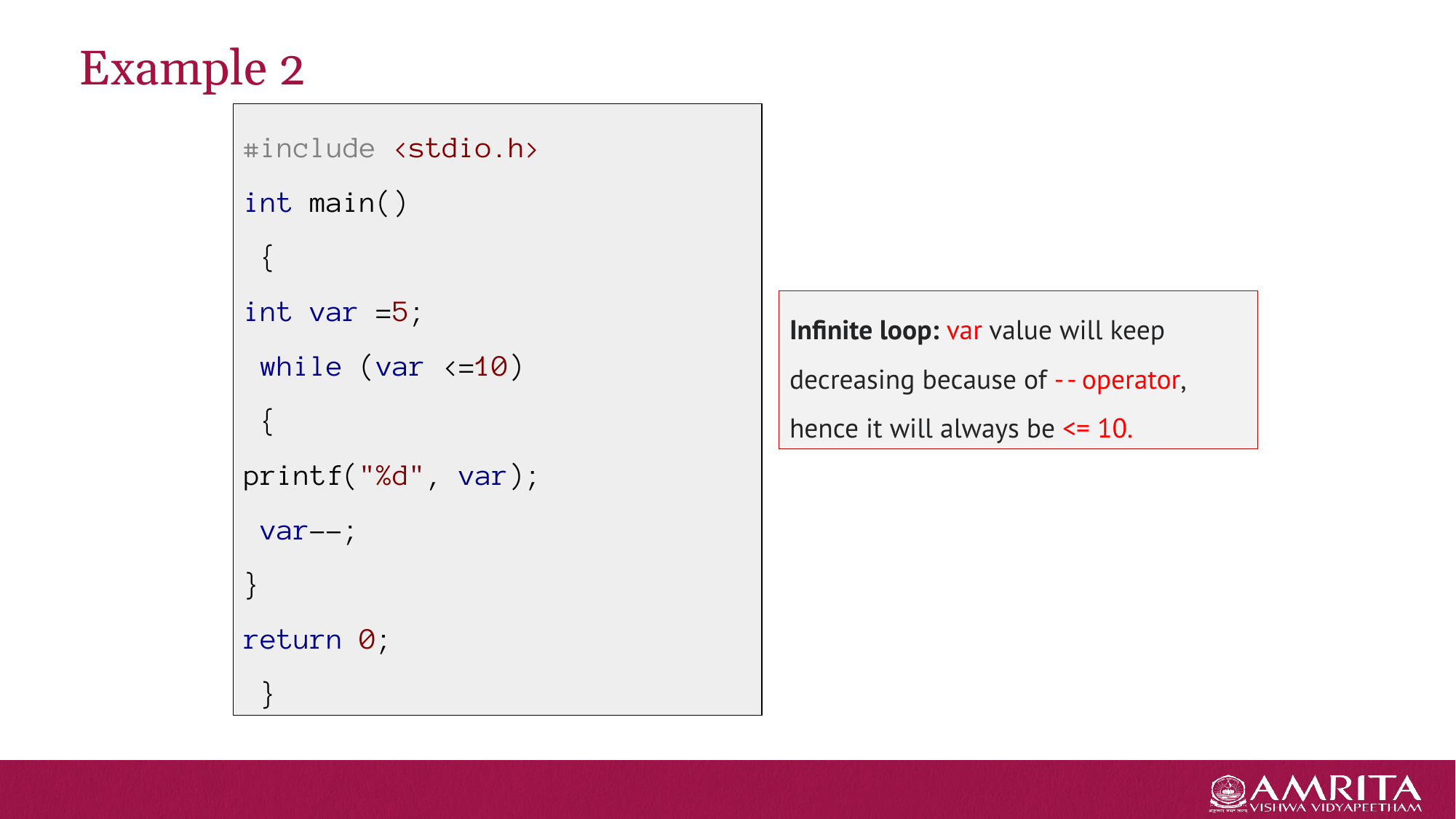

# Example 2
#include <stdio.h>
int main()
 {
int var =5;
 while (var <=10)
 {
printf("%d", var);
 var--;
}
return 0;
 }
Infinite loop: var value will keep decreasing because of - - operator, hence it will always be <= 10.